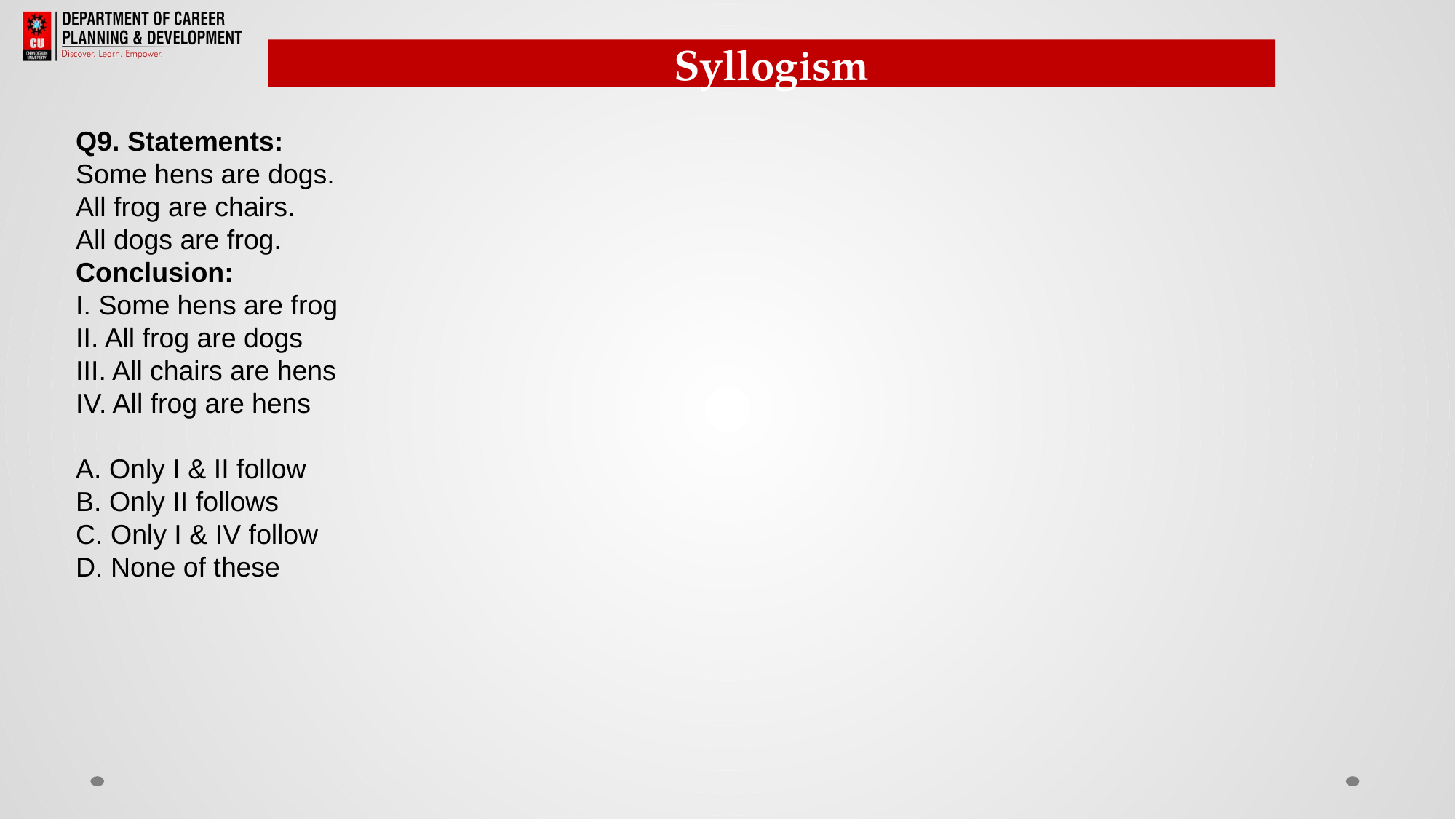

Syllogism

Q9. Statements:
Some hens are dogs.
All frog are chairs.
All dogs are frog.
Conclusion:
I. Some hens are frog
II. All frog are dogs
III. All chairs are hens
IV. All frog are hens

A. Only I & II follow
B. Only II follows
C. Only I & IV follow
D. None of these